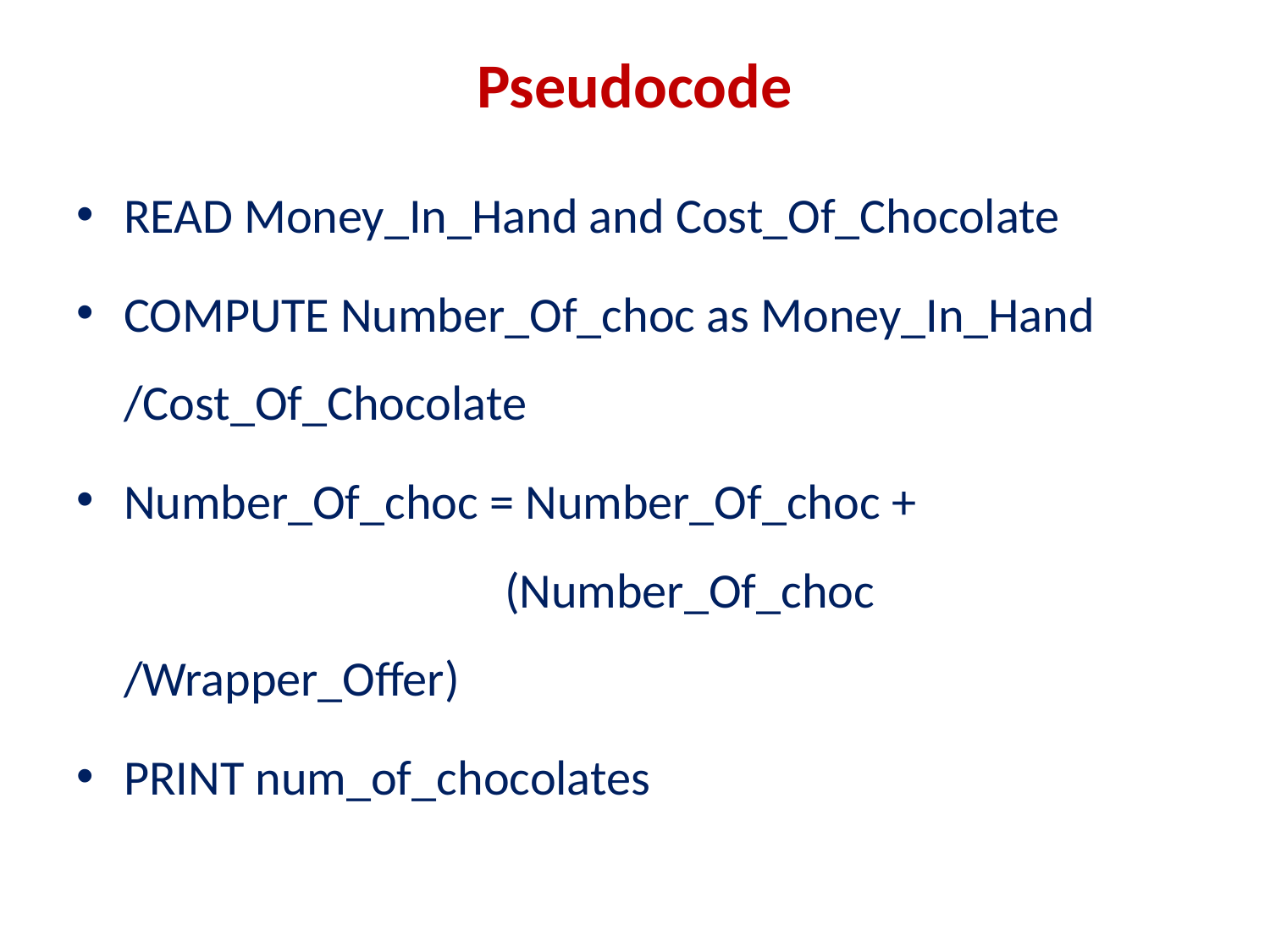

# Pseudocode
READ Money_In_Hand and Cost_Of_Chocolate
COMPUTE Number_Of_choc as Money_In_Hand /Cost_Of_Chocolate
Number_Of_choc = Number_Of_choc +
			(Number_Of_choc /Wrapper_Offer)
PRINT num_of_chocolates